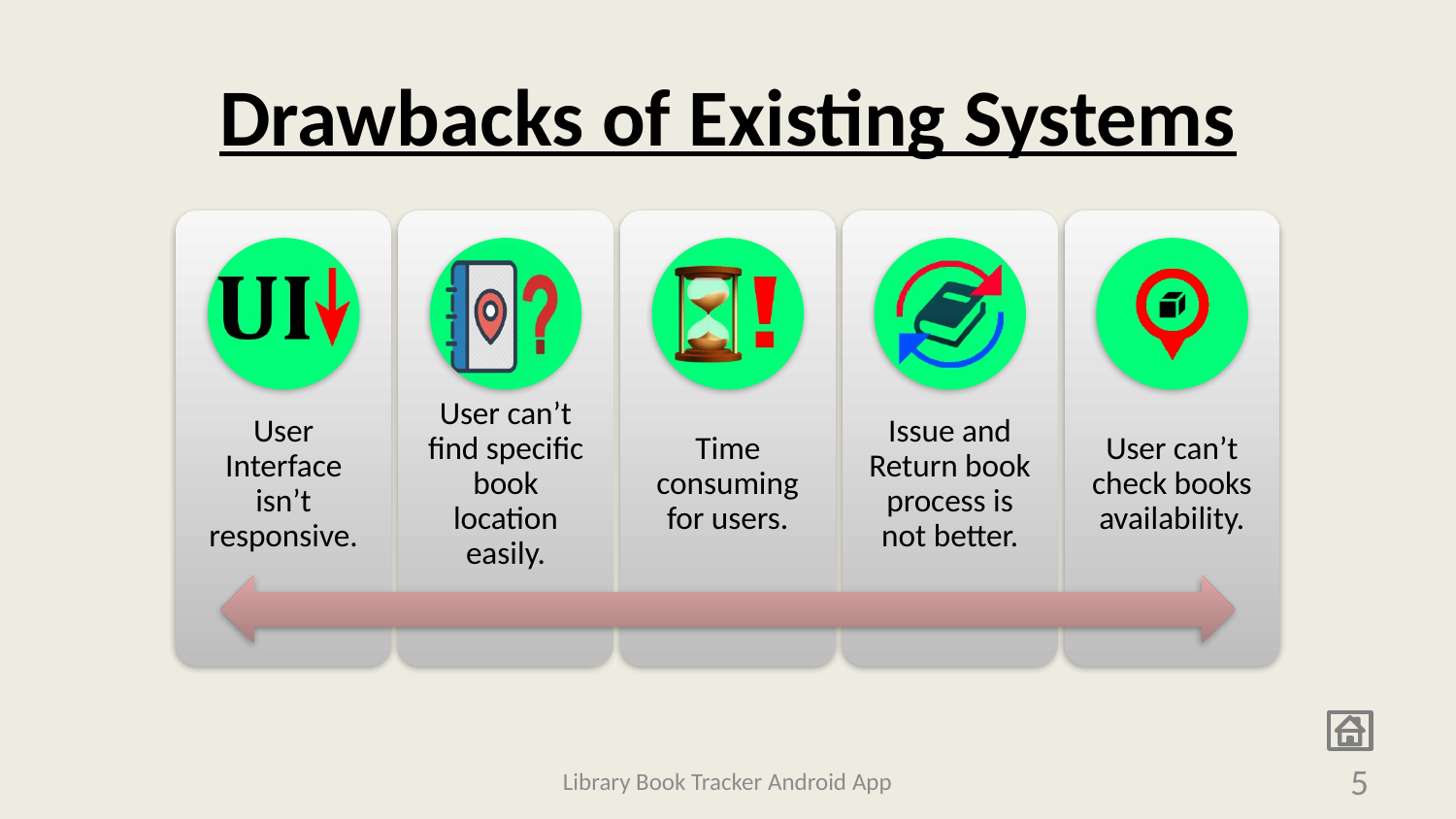

# Drawbacks of Existing Systems
User Interface isn’t responsive.
User can’t find specific book location easily.
Time consuming for users.
Issue and Return book process is not better.
User can’t check books availability.

Library Book Tracker Android App
5